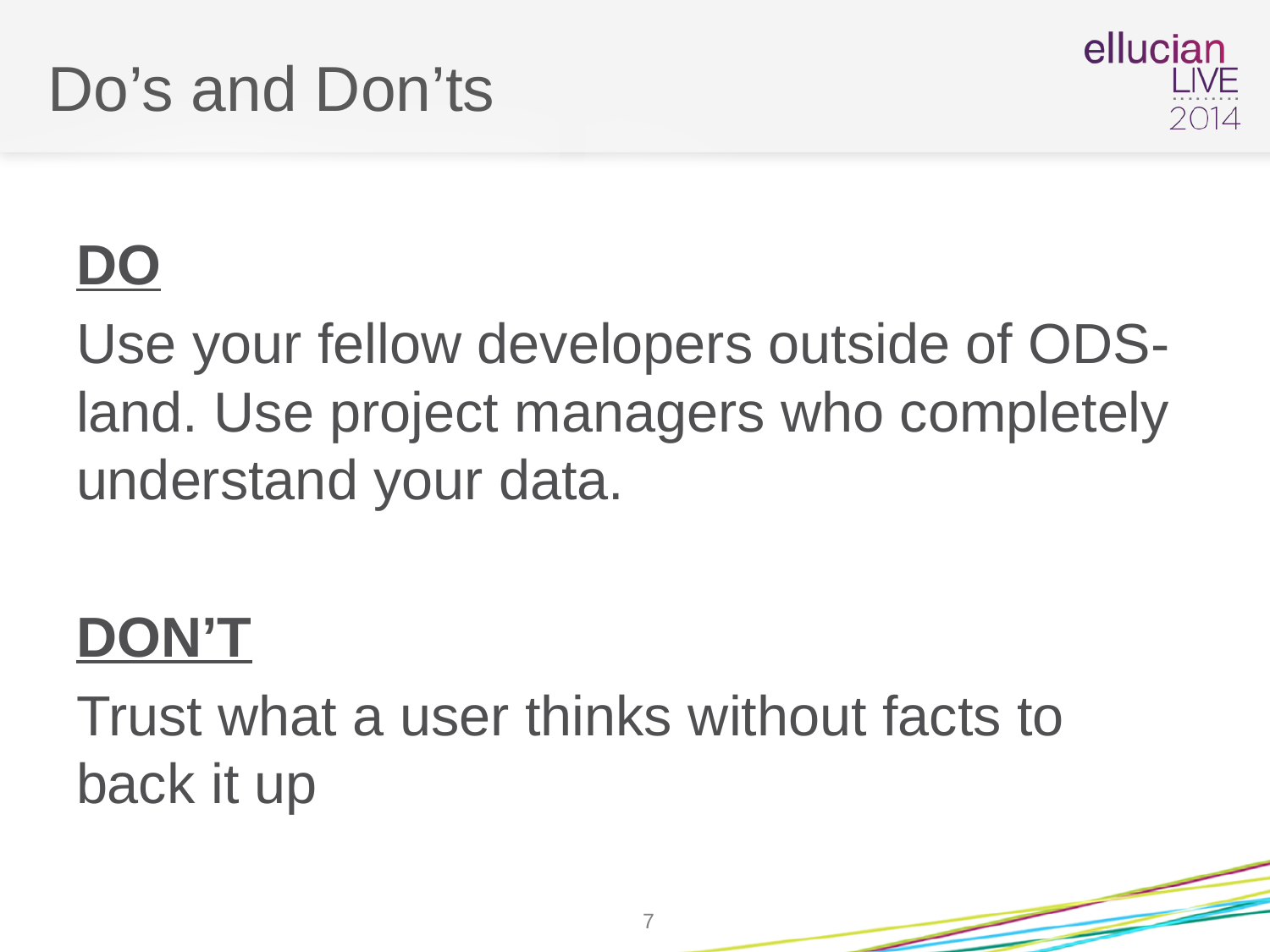

# Do’s and Don’ts
DO
Use your fellow developers outside of ODS-land. Use project managers who completely understand your data.

DON’T
Trust what a user thinks without facts to back it up
7